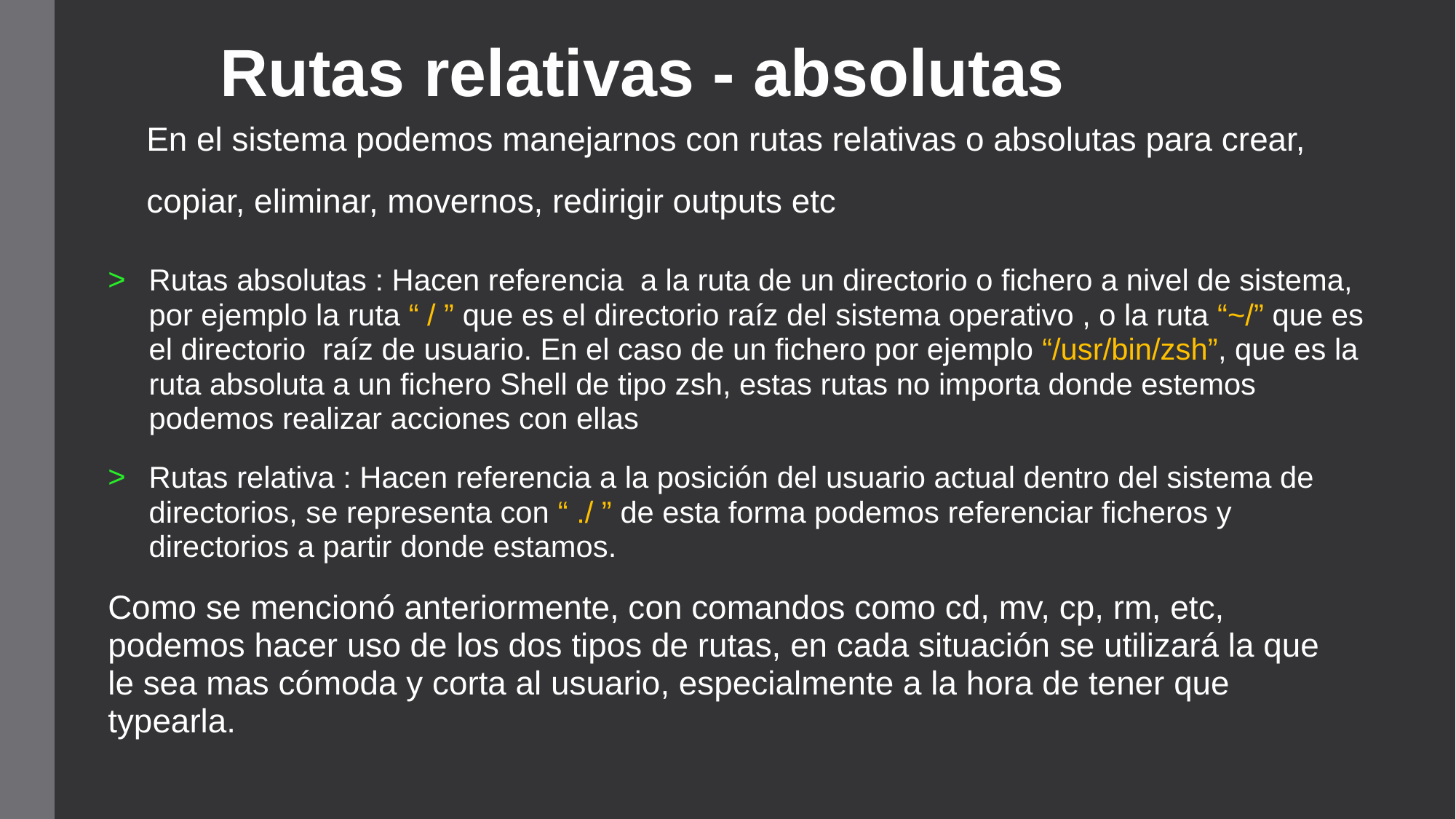

# Rutas relativas - absolutas
En el sistema podemos manejarnos con rutas relativas o absolutas para crear,
copiar, eliminar, movernos, redirigir outputs etc
Rutas absolutas : Hacen referencia  a la ruta de un directorio o fichero a nivel de sistema, por ejemplo la ruta “ / ” que es el directorio raíz del sistema operativo , o la ruta “~/” que es el directorio  raíz de usuario. En el caso de un fichero por ejemplo “/usr/bin/zsh”, que es la ruta absoluta a un fichero Shell de tipo zsh, estas rutas no importa donde estemos podemos realizar acciones con ellas
Rutas relativa : Hacen referencia a la posición del usuario actual dentro del sistema de directorios, se representa con “ ./ ” de esta forma podemos referenciar ficheros y directorios a partir donde estamos.
Como se mencionó anteriormente, con comandos como cd, mv, cp, rm, etc, podemos hacer uso de los dos tipos de rutas, en cada situación se utilizará la que  le sea mas cómoda y corta al usuario, especialmente a la hora de tener que typearla.